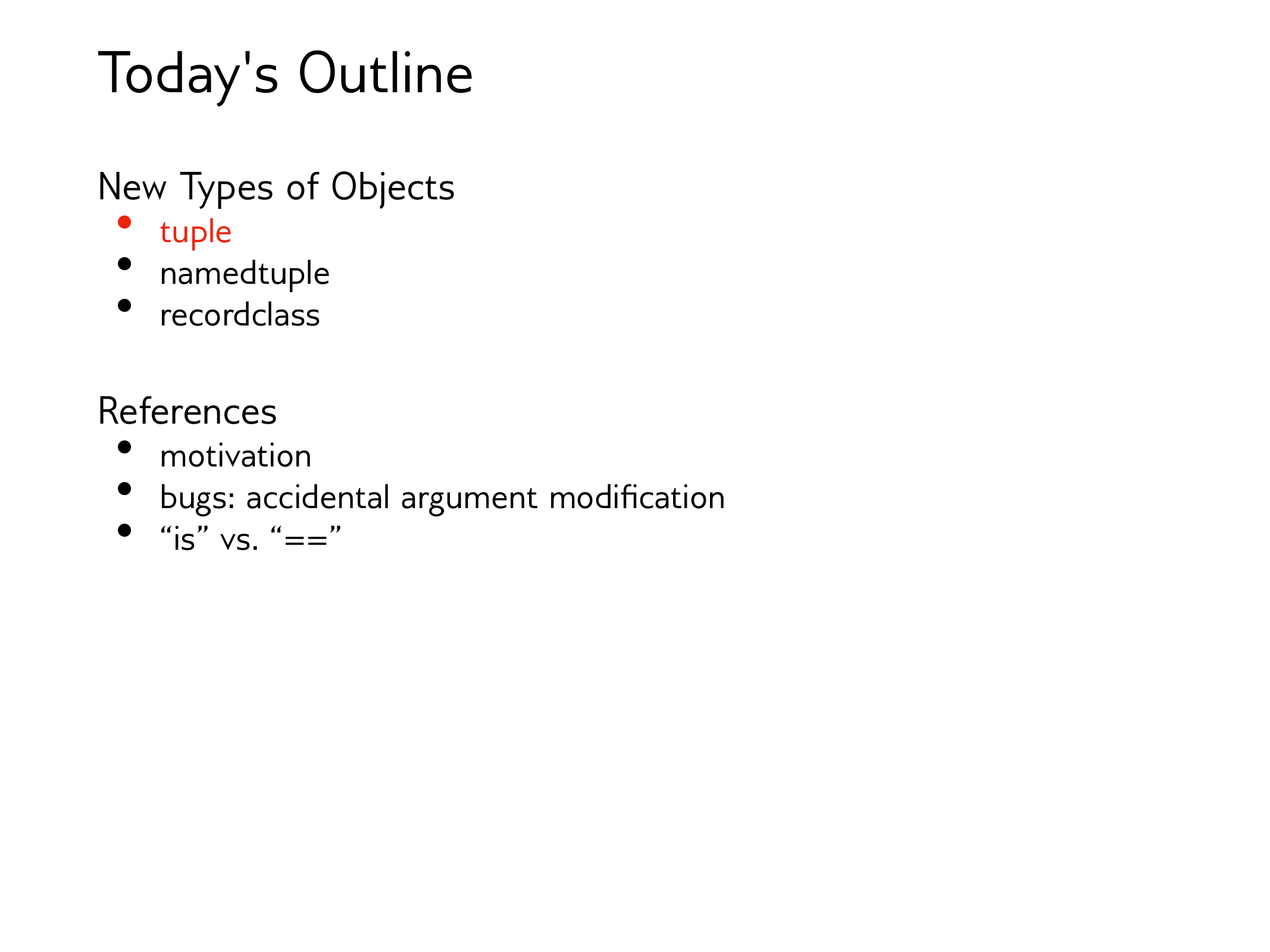

# Today's Outline
New Types of Objects
tuple
namedtuple
recordclass
References
motivation
bugs: accidental argument modification
“is” vs. “==”